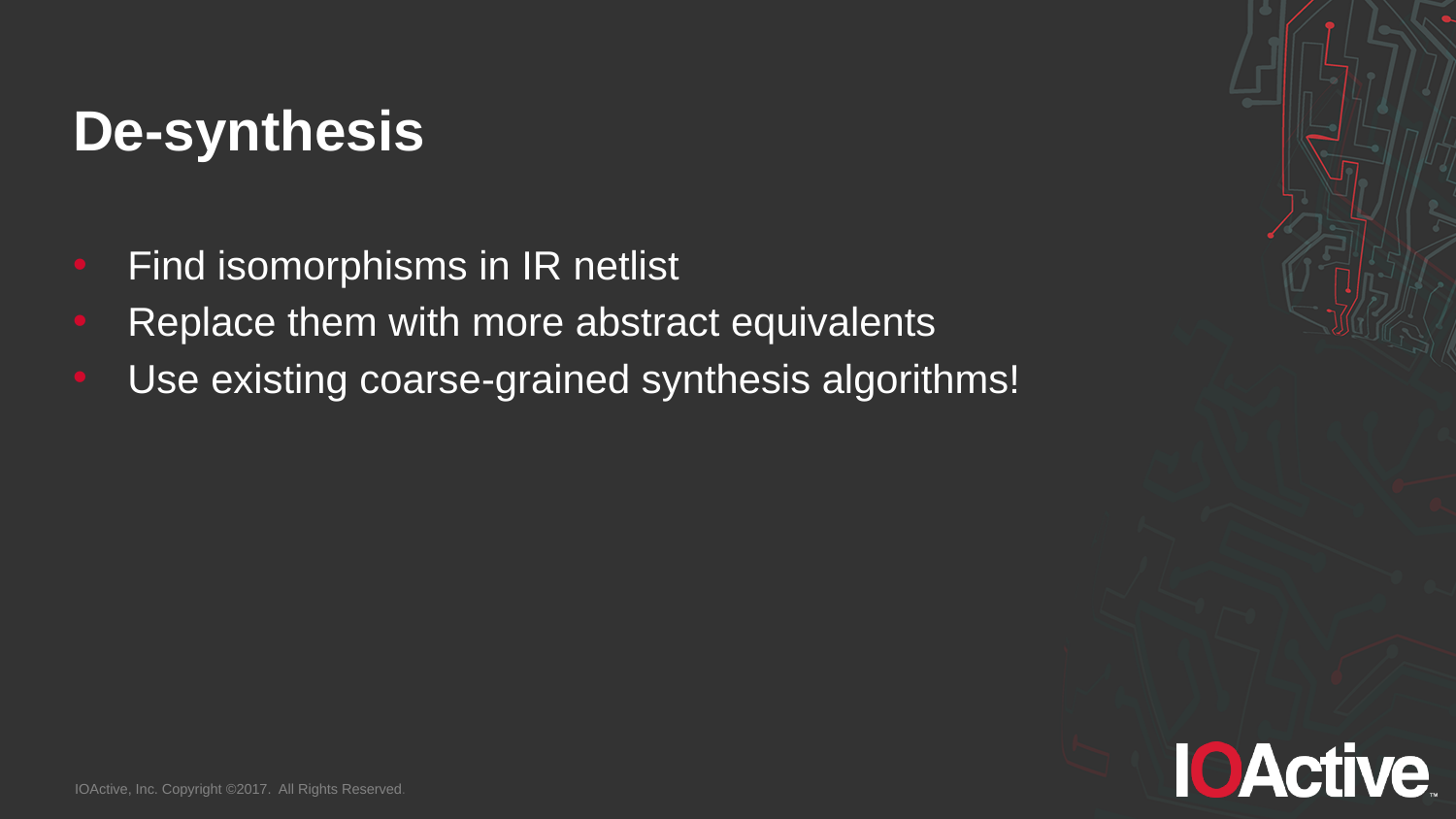

# De-synthesis
Find isomorphisms in IR netlist
Replace them with more abstract equivalents
Use existing coarse-grained synthesis algorithms!